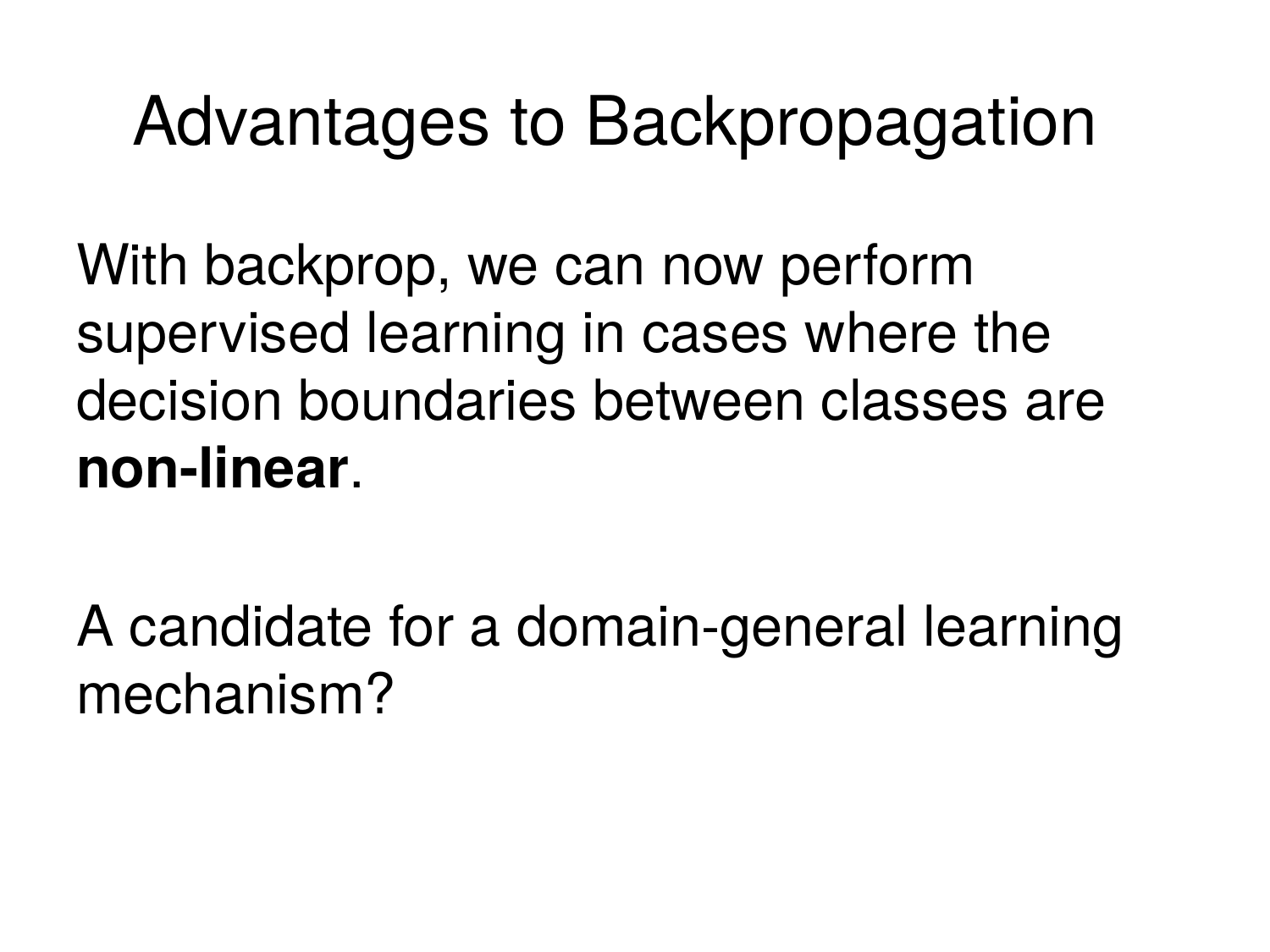

# Advantages to Backpropagation
With backprop, we can now perform supervised learning in cases where the decision boundaries between classes are non-linear.

A candidate for a domain-general learning mechanism?